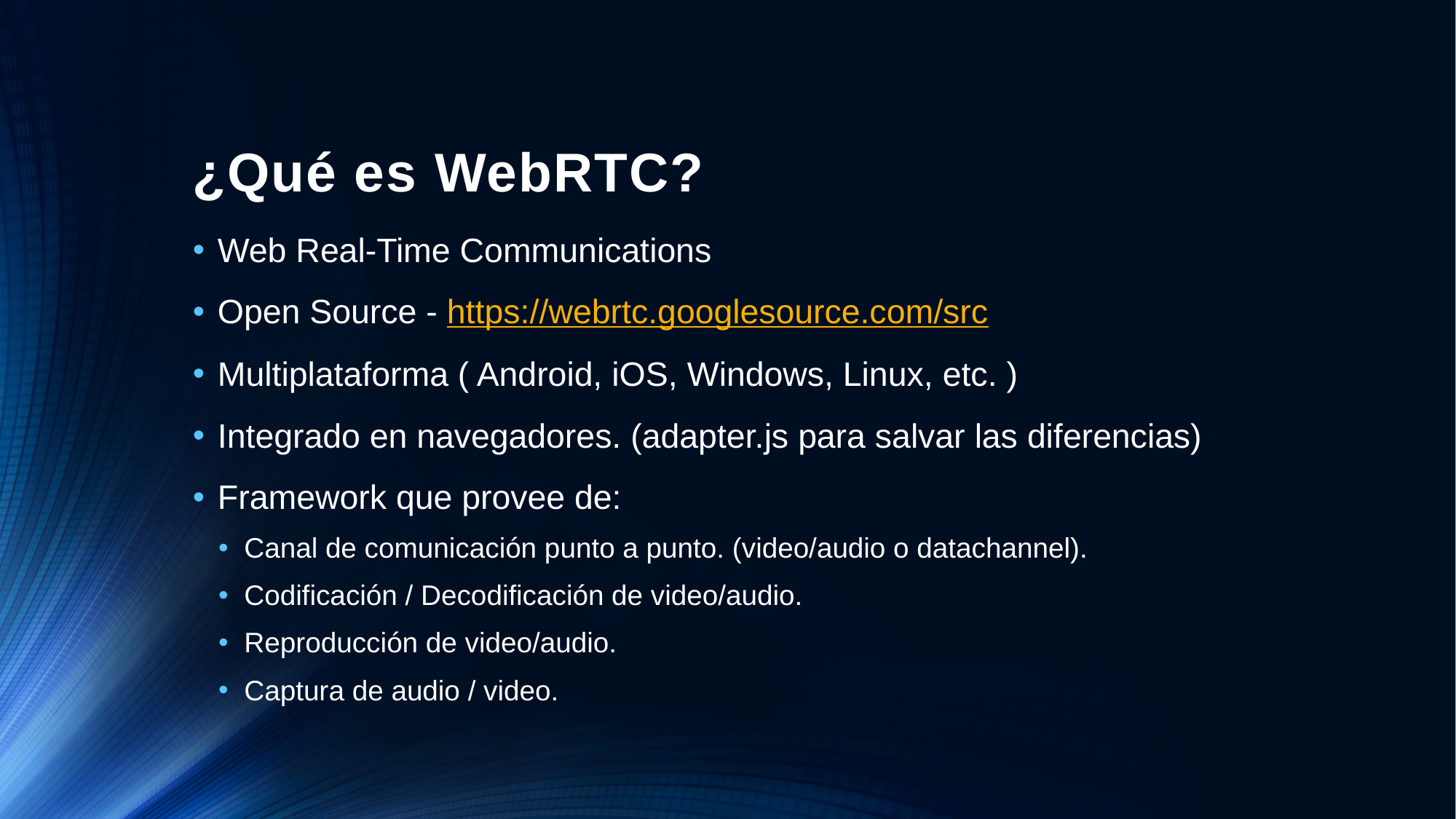

# ¿Qué es WebRTC?
Web Real-Time Communications
Open Source - https://webrtc.googlesource.com/src
Multiplataforma ( Android, iOS, Windows, Linux, etc. )
Integrado en navegadores. (adapter.js para salvar las diferencias)
Framework que provee de:
Canal de comunicación punto a punto. (video/audio o datachannel).
Codificación / Decodificación de video/audio.
Reproducción de video/audio.
Captura de audio / video.